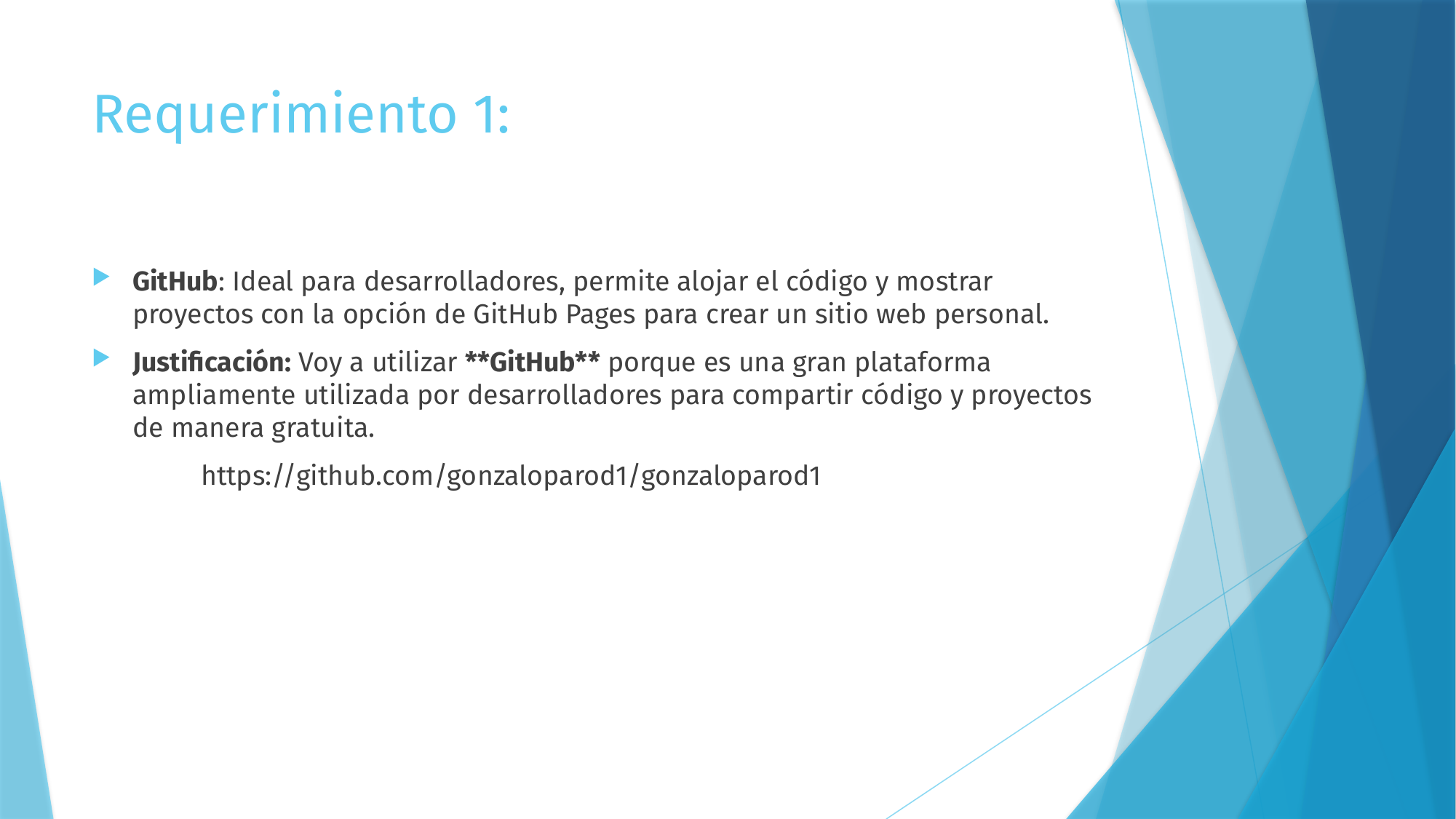

# Requerimiento 1:
GitHub: Ideal para desarrolladores, permite alojar el código y mostrar proyectos con la opción de GitHub Pages para crear un sitio web personal.
Justificación: Voy a utilizar **GitHub** porque es una gran plataforma ampliamente utilizada por desarrolladores para compartir código y proyectos de manera gratuita.
	https://github.com/gonzaloparod1/gonzaloparod1